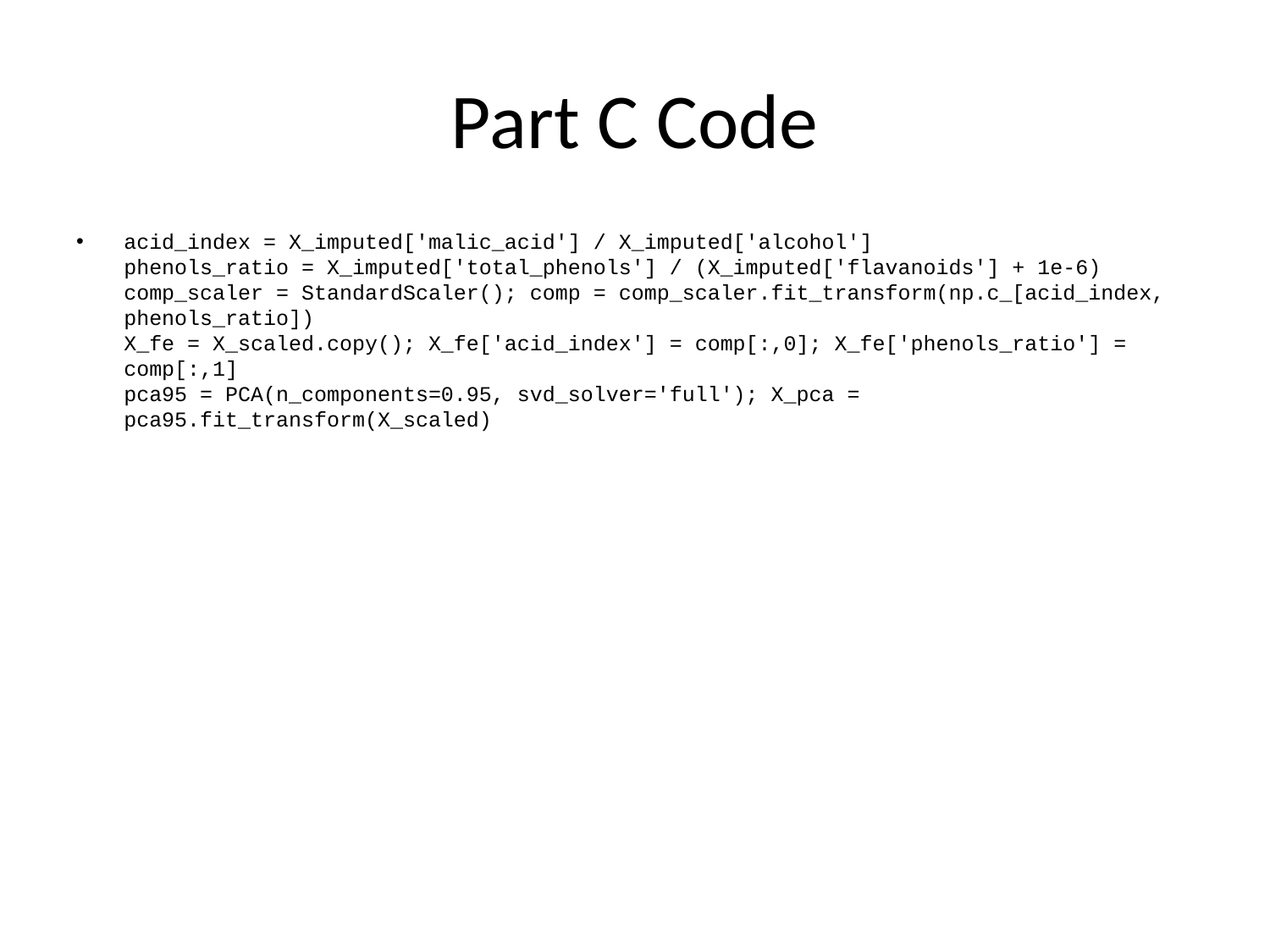

# Part C Code
acid_index = X_imputed['malic_acid'] / X_imputed['alcohol']
phenols_ratio = X_imputed['total_phenols'] / (X_imputed['flavanoids'] + 1e-6)
comp_scaler = StandardScaler(); comp = comp_scaler.fit_transform(np.c_[acid_index, phenols_ratio])
X_fe = X_scaled.copy(); X_fe['acid_index'] = comp[:,0]; X_fe['phenols_ratio'] = comp[:,1]
pca95 = PCA(n_components=0.95, svd_solver='full'); X_pca = pca95.fit_transform(X_scaled)